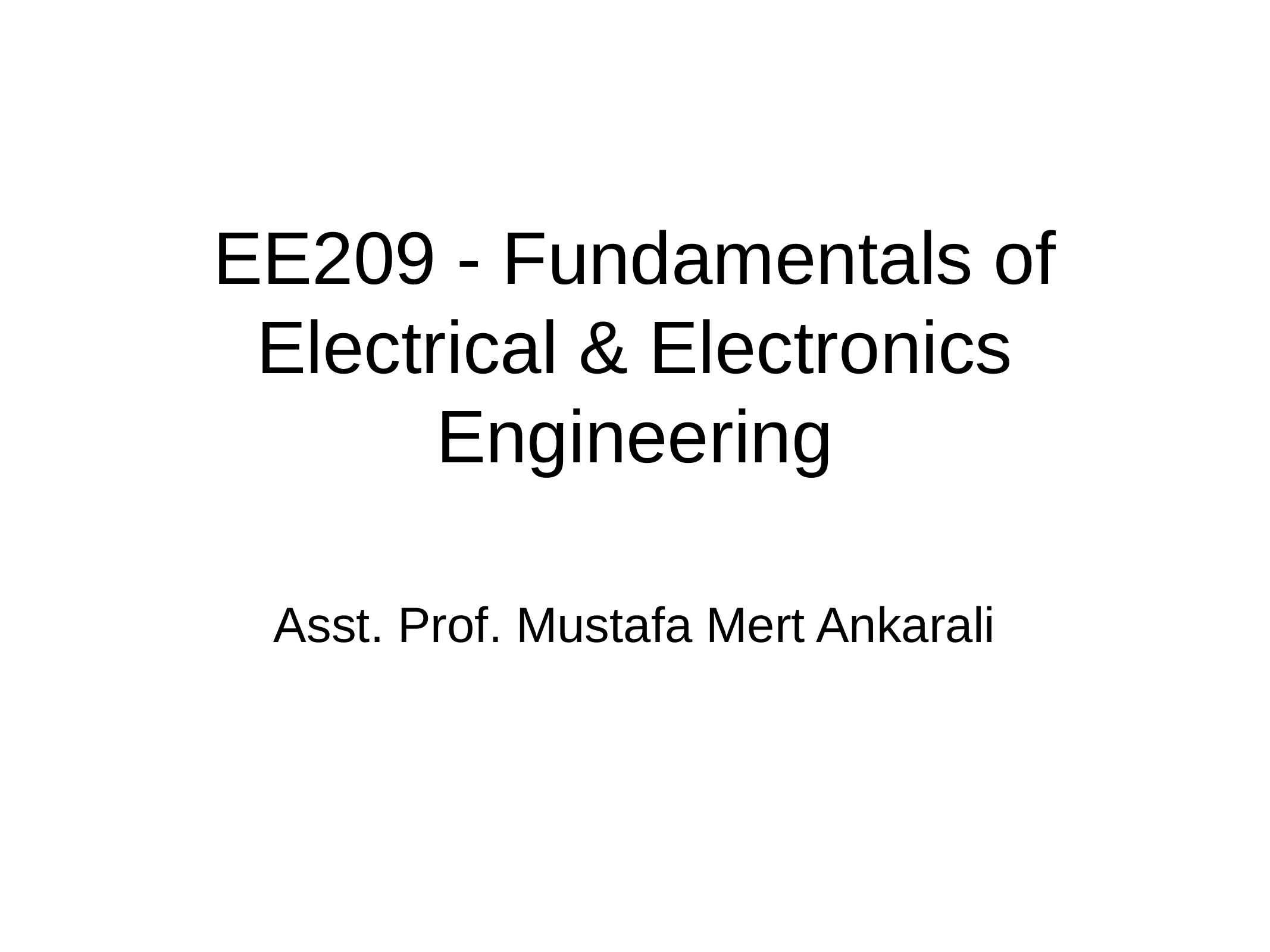

# EE209 - Fundamentals of Electrical & Electronics Engineering
Asst. Prof. Mustafa Mert Ankarali